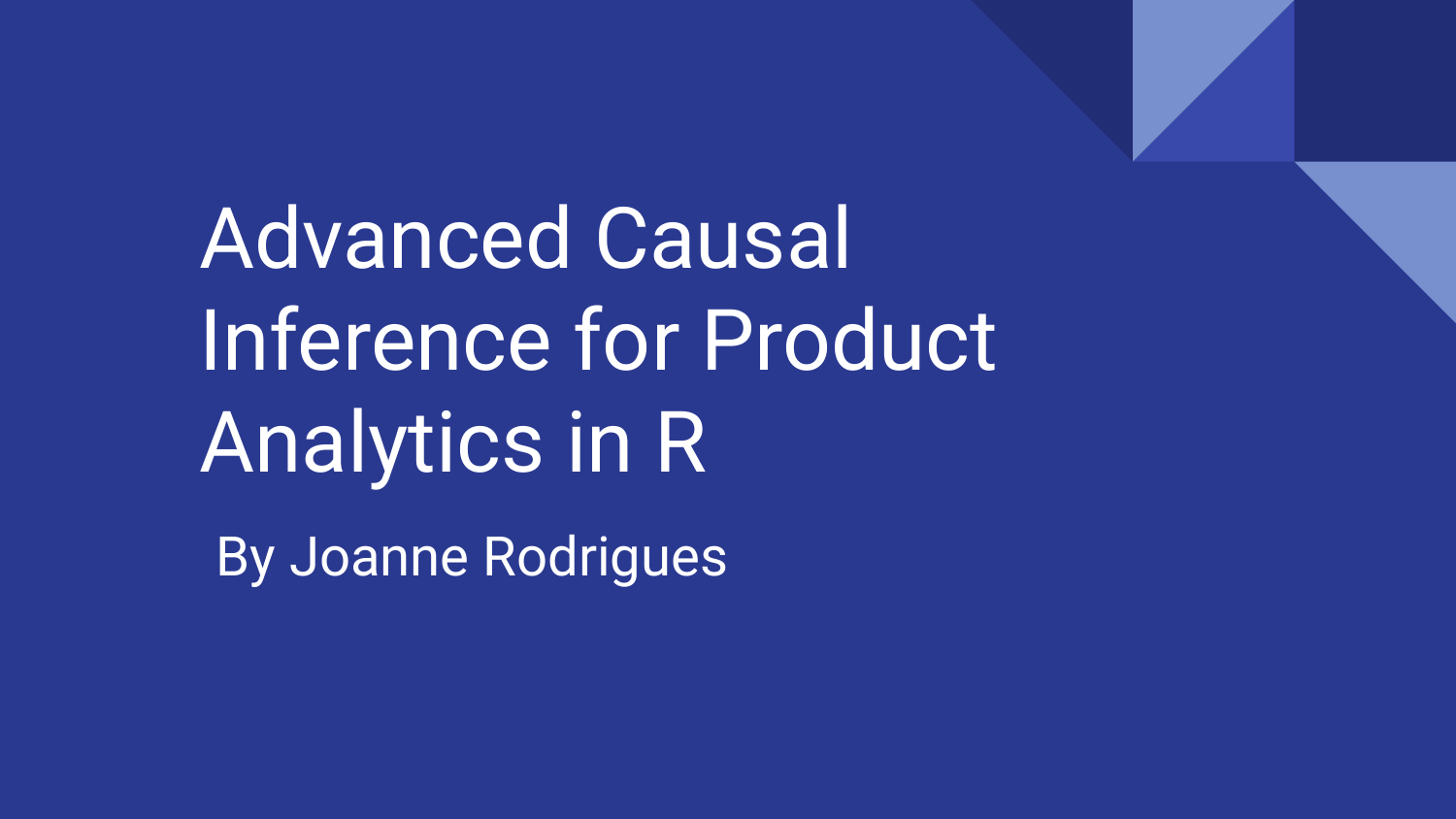

Advanced Causal Inference for Product Analytics in R
By Joanne Rodrigues